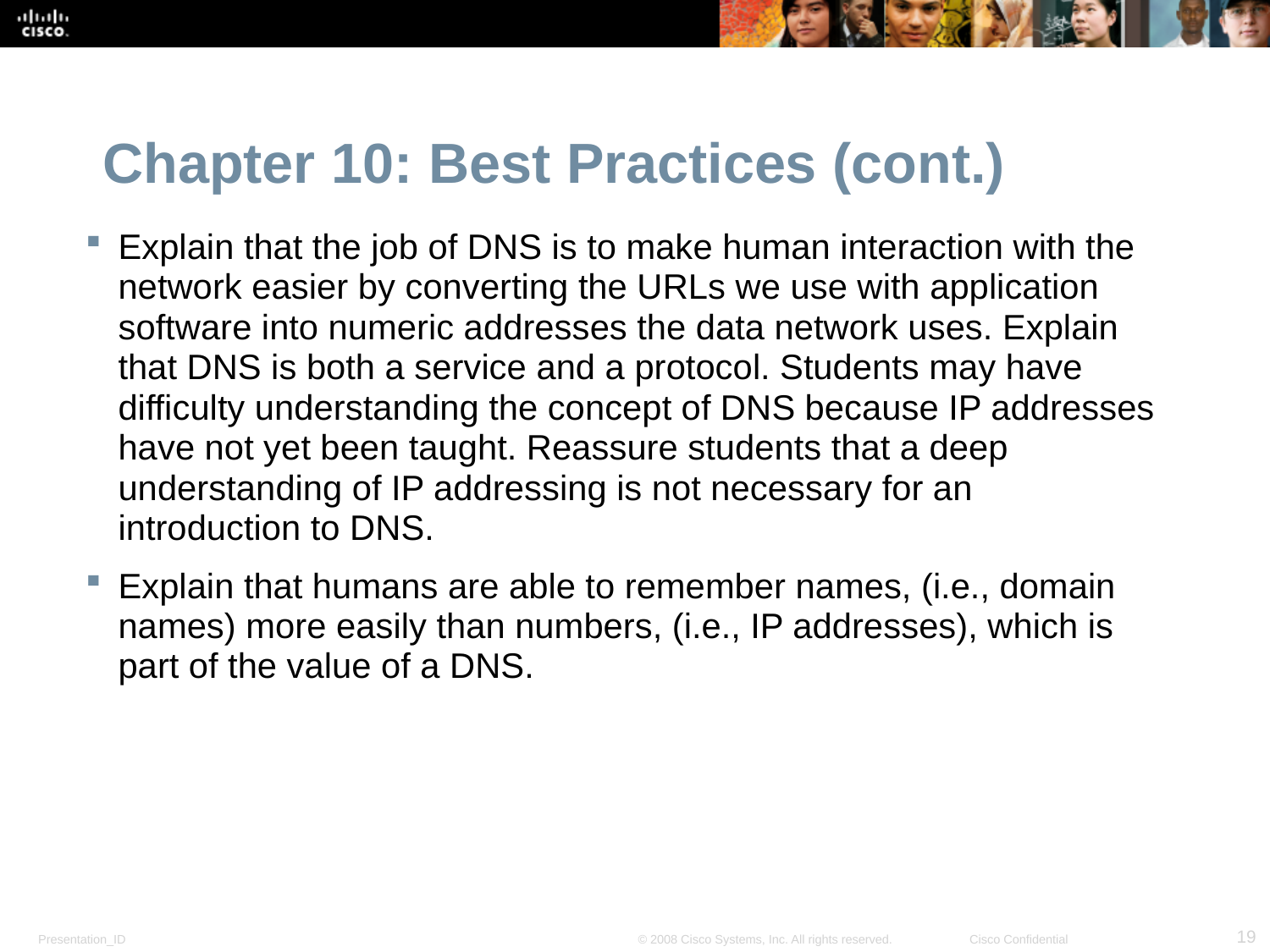

Chapter 10: Best Practices (cont.)
Explain that the job of DNS is to make human interaction with the network easier by converting the URLs we use with application software into numeric addresses the data network uses. Explain that DNS is both a service and a protocol. Students may have difficulty understanding the concept of DNS because IP addresses have not yet been taught. Reassure students that a deep understanding of IP addressing is not necessary for an introduction to DNS.
Explain that humans are able to remember names, (i.e., domain names) more easily than numbers, (i.e., IP addresses), which is part of the value of a DNS.